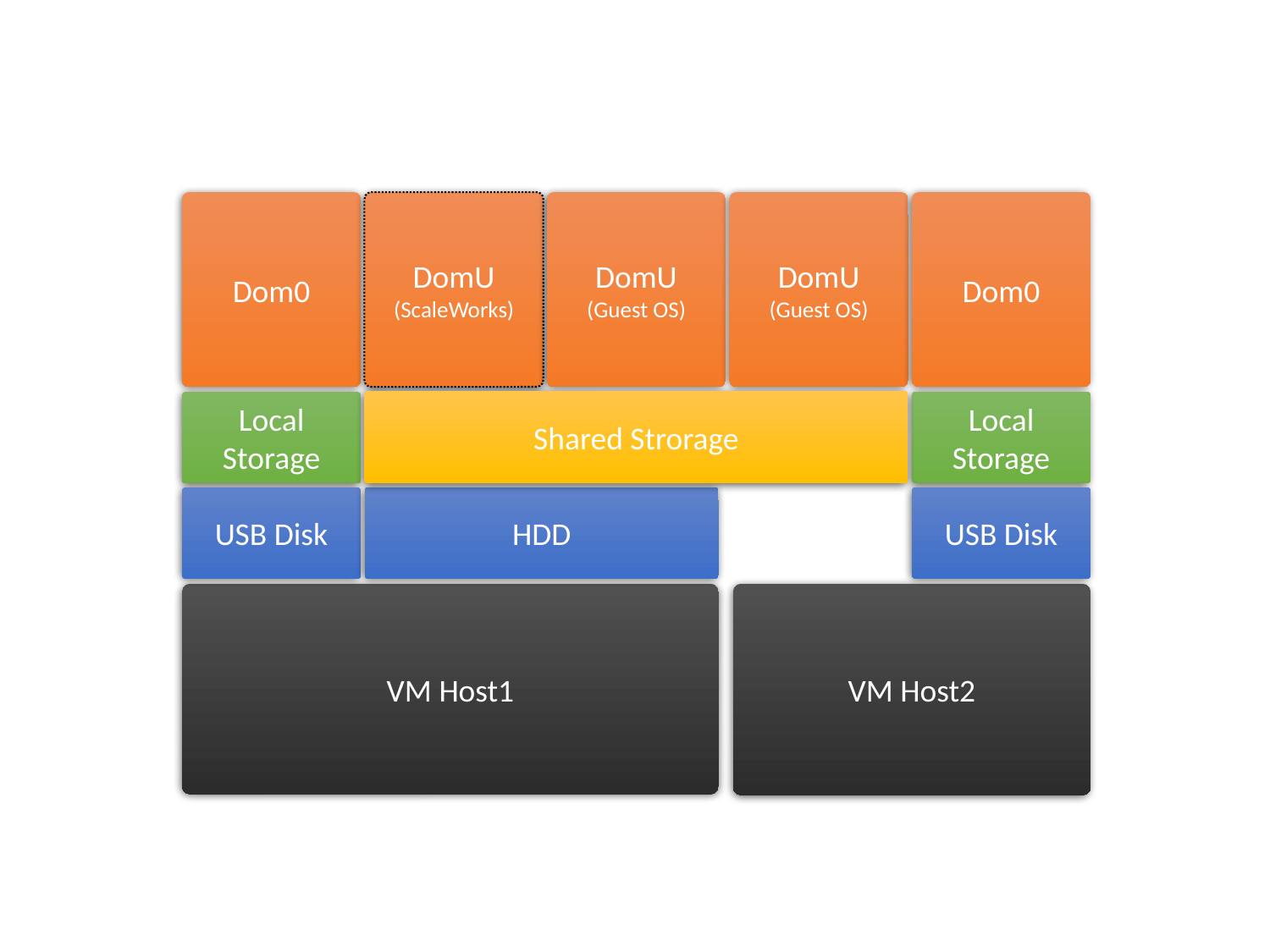

Dom0
Dom0
DomU
(ScaleWorks)
DomU
(Guest OS)
DomU
(Guest OS)
Shared Strorage
Local
Storage
Local
Storage
USB Disk
HDD
USB Disk
VM Host2
VM Host1